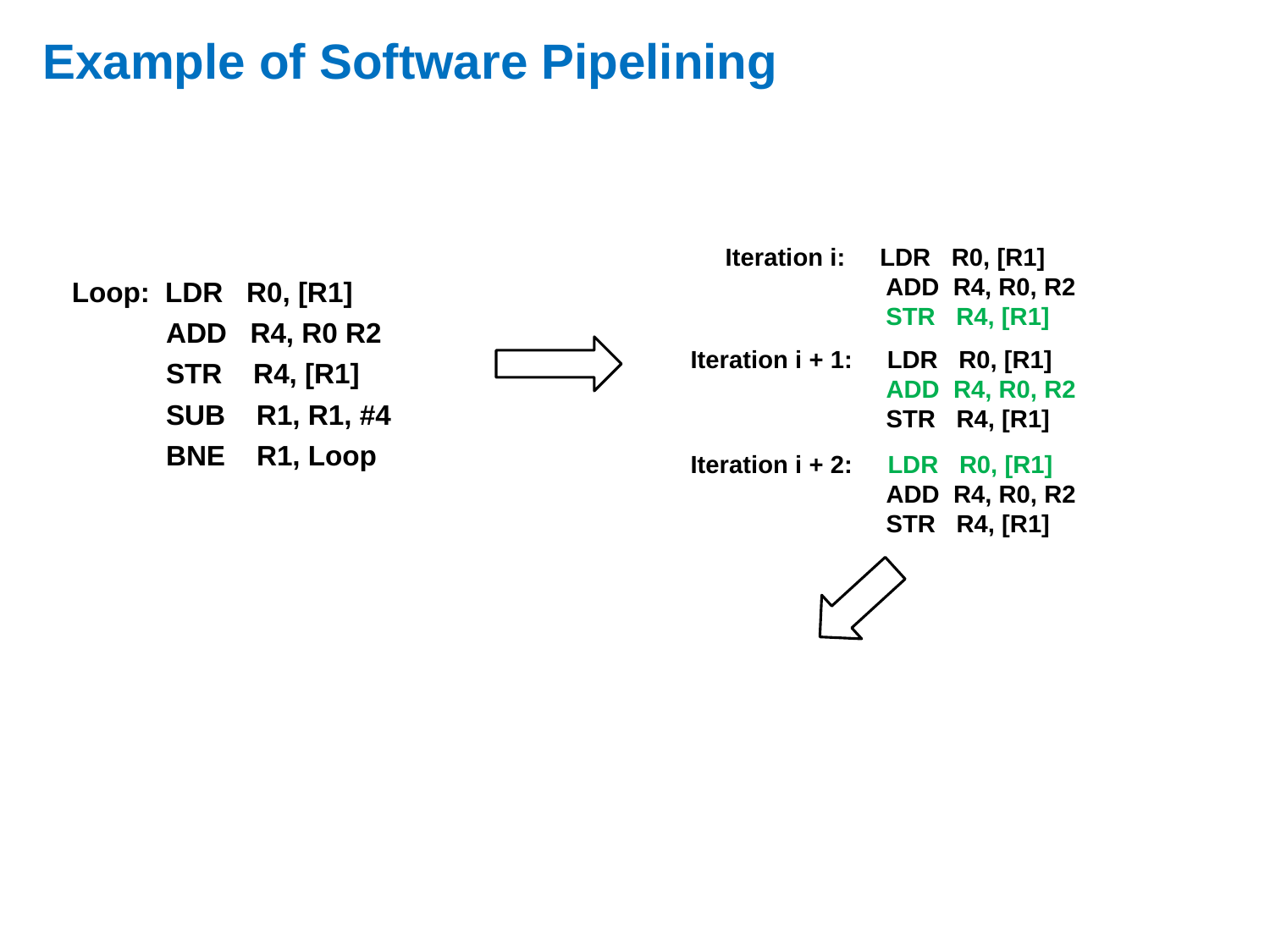

# Example of Software Pipelining
Iteration i:     LDR   R0, [R1]
                       ADD  R4, R0, R2
                       STR   R4, [R1]
Loop:  LDR   R0, [R1]
            ADD   R4, R0 R2
            STR    R4, [R1]
            SUB    R1, R1, #4
            BNE    R1, Loop

Iteration i + 1:     LDR   R0, [R1]
                            ADD  R4, R0, R2
                            STR   R4, [R1]
Iteration i + 2:     LDR   R0, [R1]
                            ADD  R4, R0, R2
                            STR   R4, [R1]